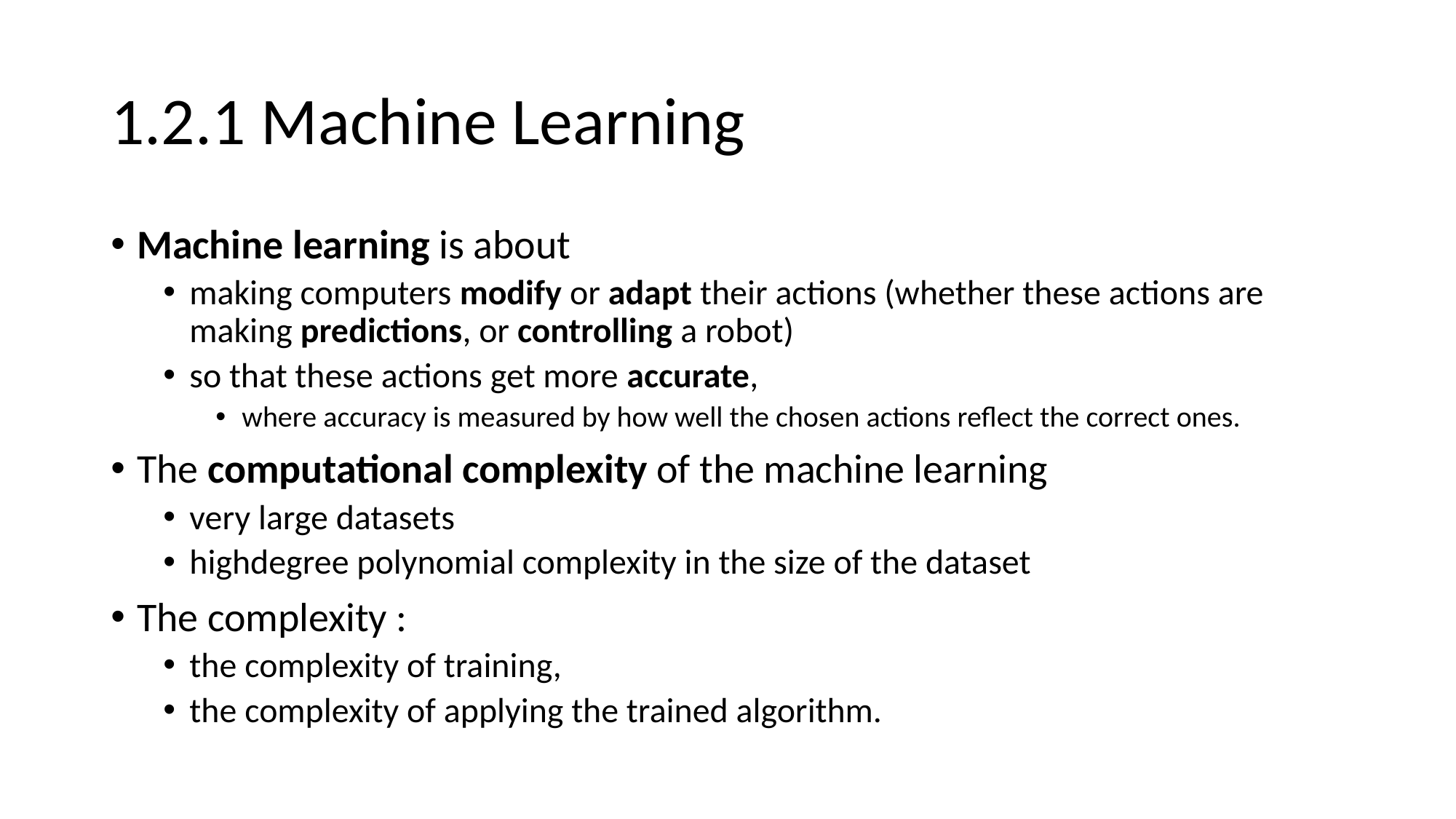

# 1.2.1 Machine Learning
Machine learning is about
making computers modify or adapt their actions (whether these actions are making predictions, or controlling a robot)
so that these actions get more accurate,
where accuracy is measured by how well the chosen actions reflect the correct ones.
The computational complexity of the machine learning
very large datasets
highdegree polynomial complexity in the size of the dataset
The complexity :
the complexity of training,
the complexity of applying the trained algorithm.